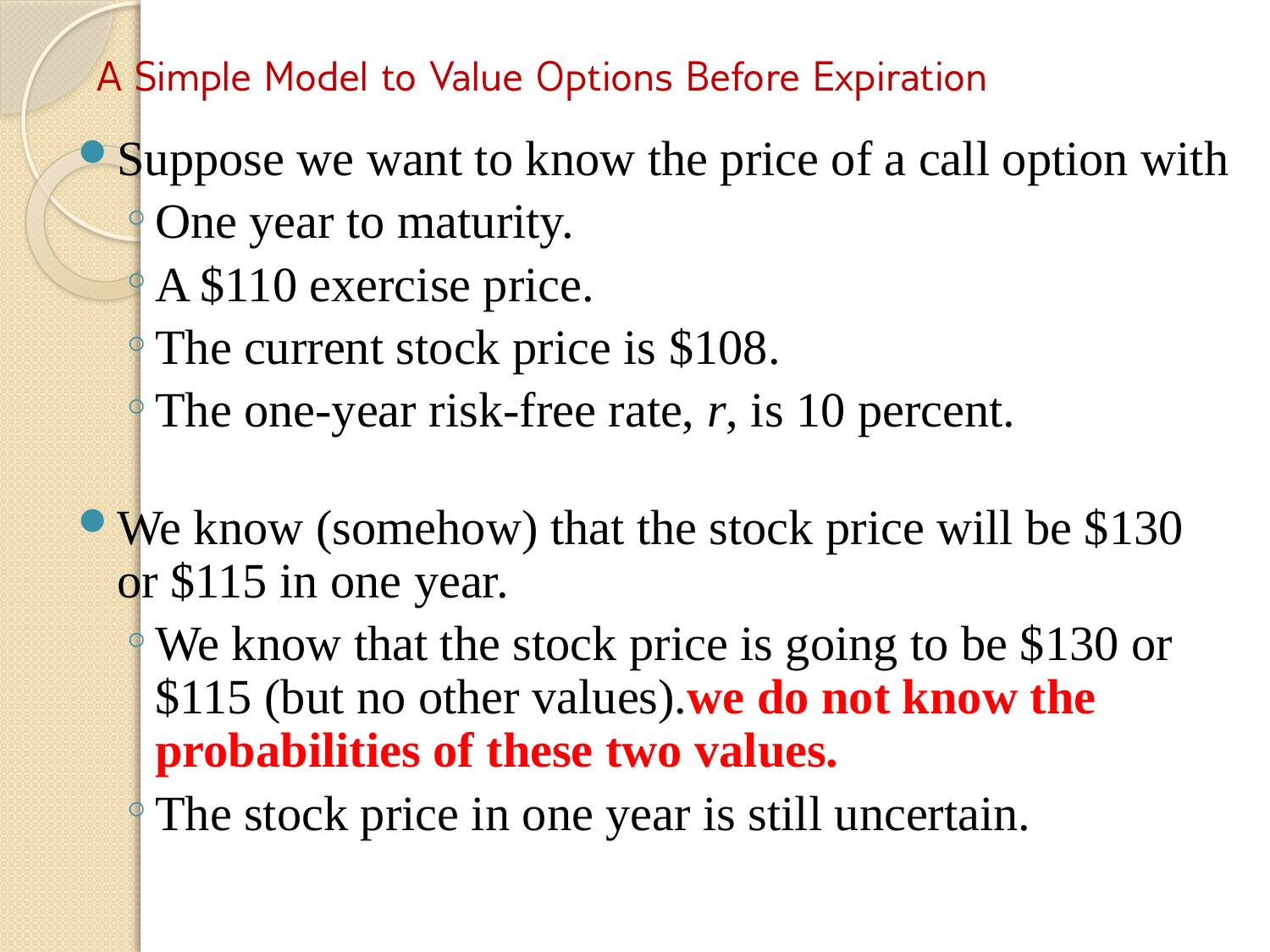

# A Simple Model to Value Options Before Expiration
Suppose we want to know the price of a call option with
One year to maturity.
A $110 exercise price.
The current stock price is $108.
The one-year risk-free rate, r, is 10 percent.
We know (somehow) that the stock price will be $130 or $115 in one year.
We know that the stock price is going to be $130 or $115 (but no other values).we do not know the probabilities of these two values.
The stock price in one year is still uncertain.